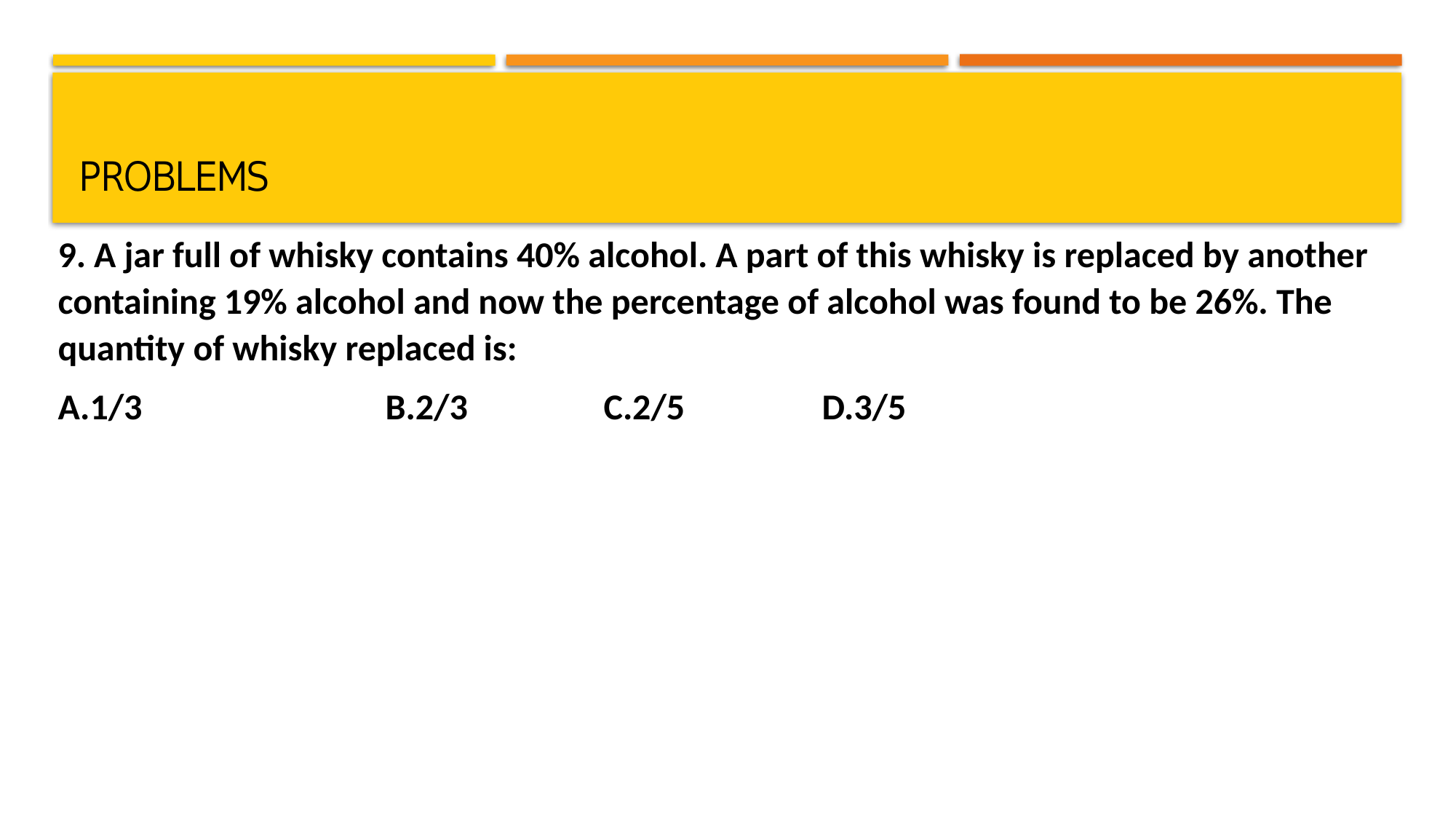

# problems
9. A jar full of whisky contains 40% alcohol. A part of this whisky is replaced by another containing 19% alcohol and now the percentage of alcohol was found to be 26%. The quantity of whisky replaced is:
A.1/3   			B.2/3		C.2/5		D.3/5